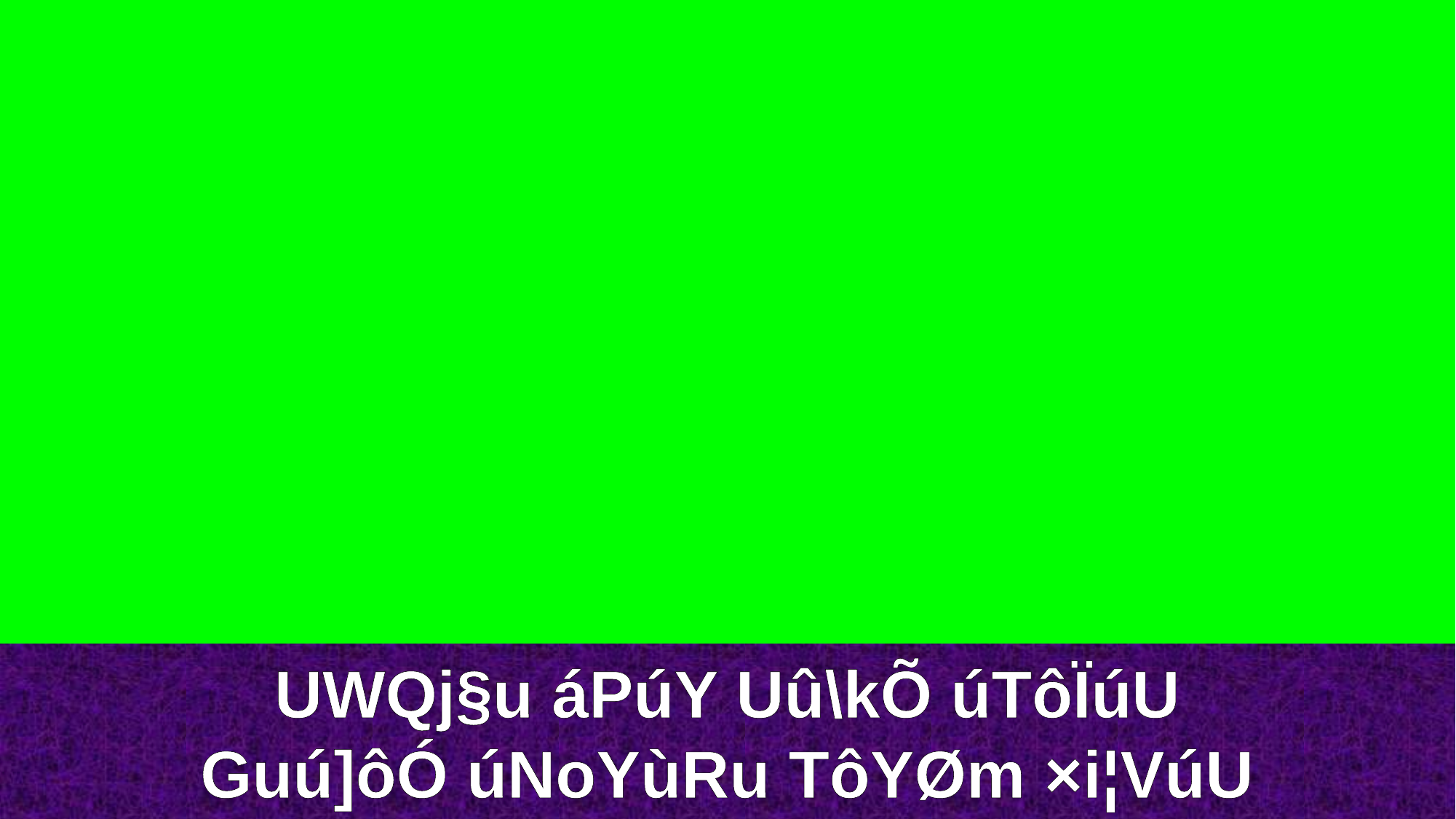

UWQj§u áPúY Uû\kÕ úTôÏúU
Guú]ôÓ úNoYùRu TôYØm ×i¦VúU